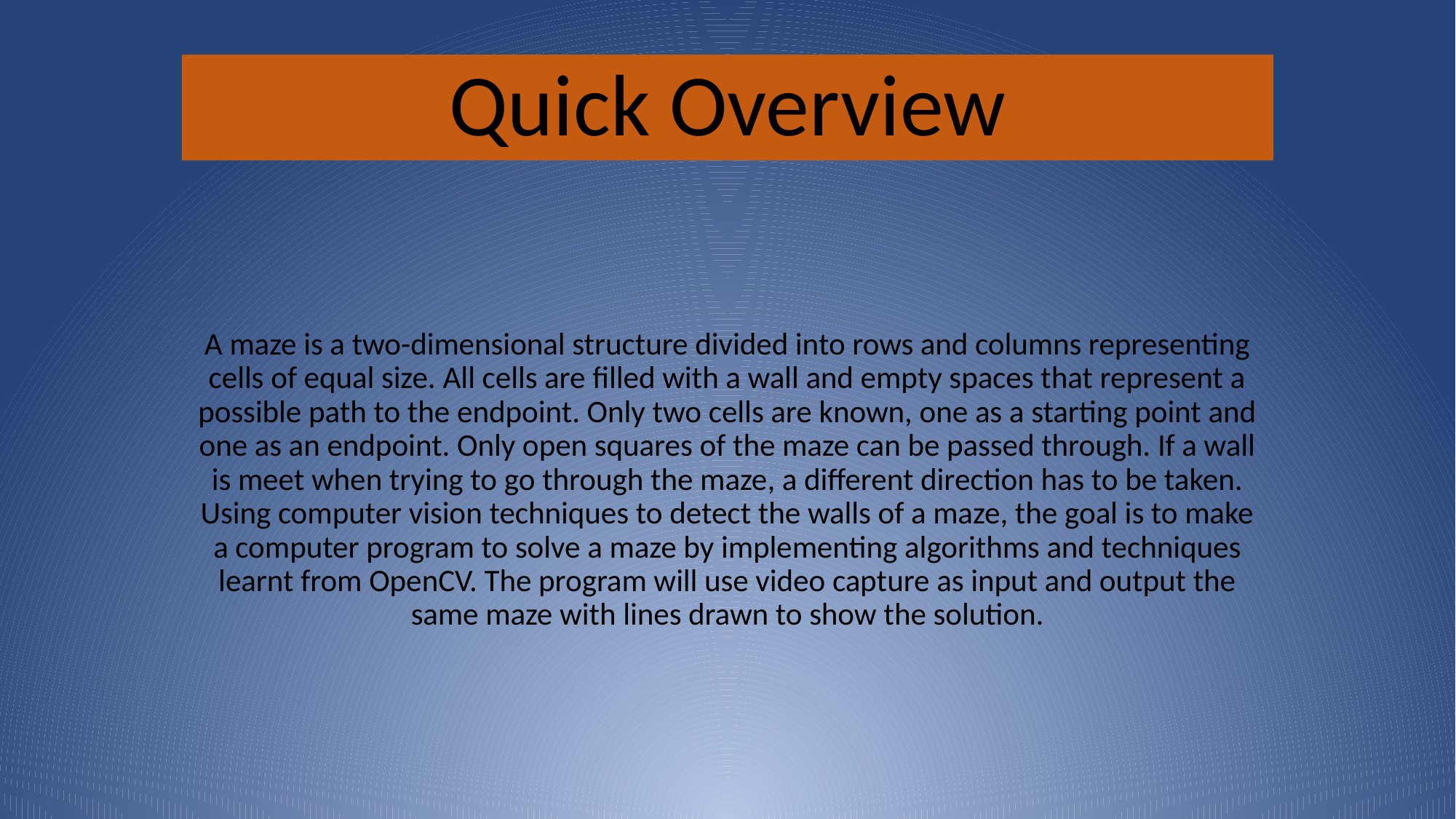

# Quick Overview
A maze is a two-dimensional structure divided into rows and columns representing cells of equal size. All cells are filled with a wall and empty spaces that represent a possible path to the endpoint. Only two cells are known, one as a starting point and one as an endpoint. Only open squares of the maze can be passed through. If a wall is meet when trying to go through the maze, a different direction has to be taken. Using computer vision techniques to detect the walls of a maze, the goal is to make a computer program to solve a maze by implementing algorithms and techniques learnt from OpenCV. The program will use video capture as input and output the same maze with lines drawn to show the solution.